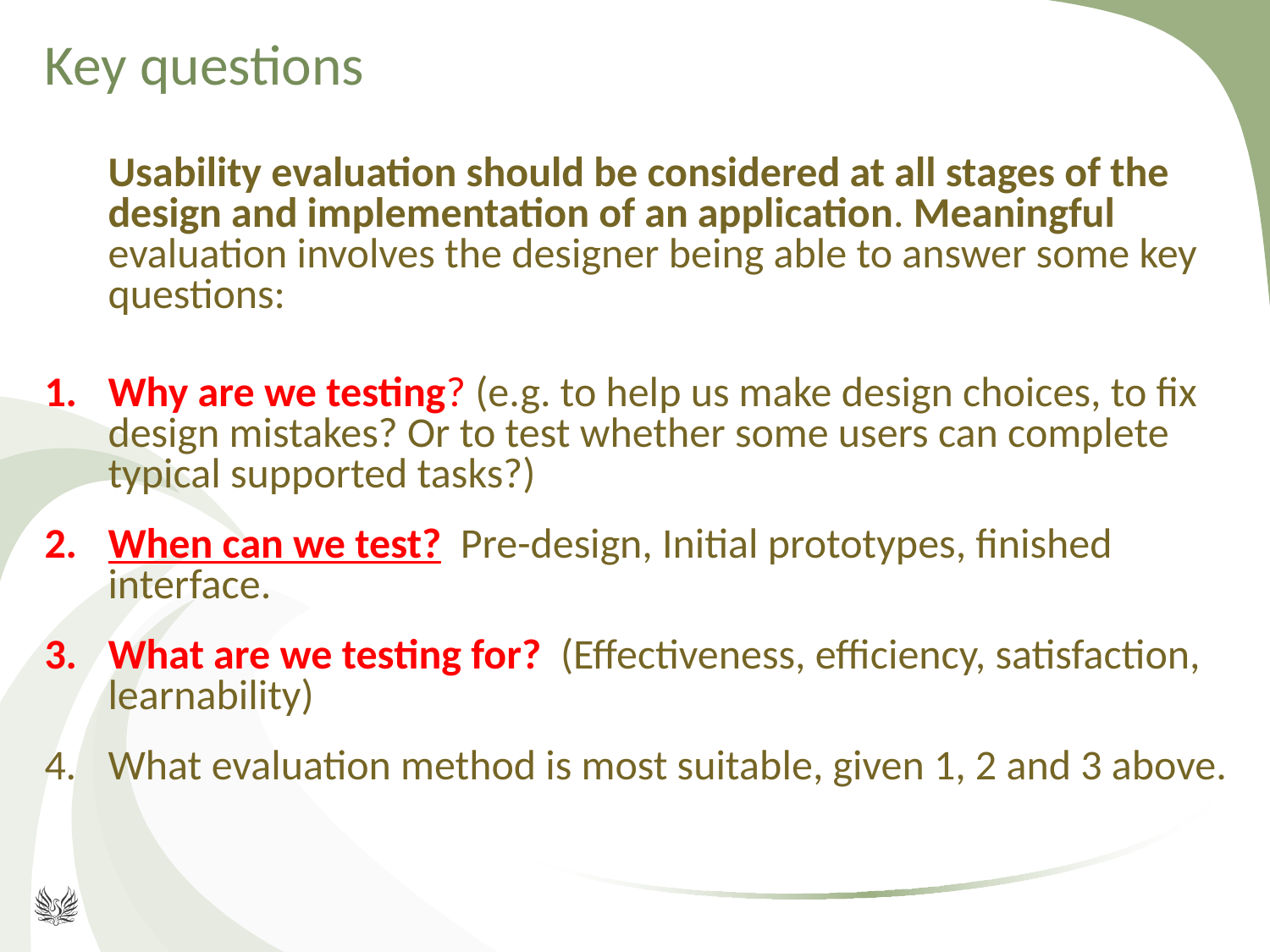

# Key questions
	Usability evaluation should be considered at all stages of the design and implementation of an application. Meaningful evaluation involves the designer being able to answer some key questions:

Why are we testing? (e.g. to help us make design choices, to fix design mistakes? Or to test whether some users can complete typical supported tasks?)
When can we test?  Pre-design, Initial prototypes, finished interface.
What are we testing for?  (Effectiveness, efficiency, satisfaction, learnability)
What evaluation method is most suitable, given 1, 2 and 3 above.